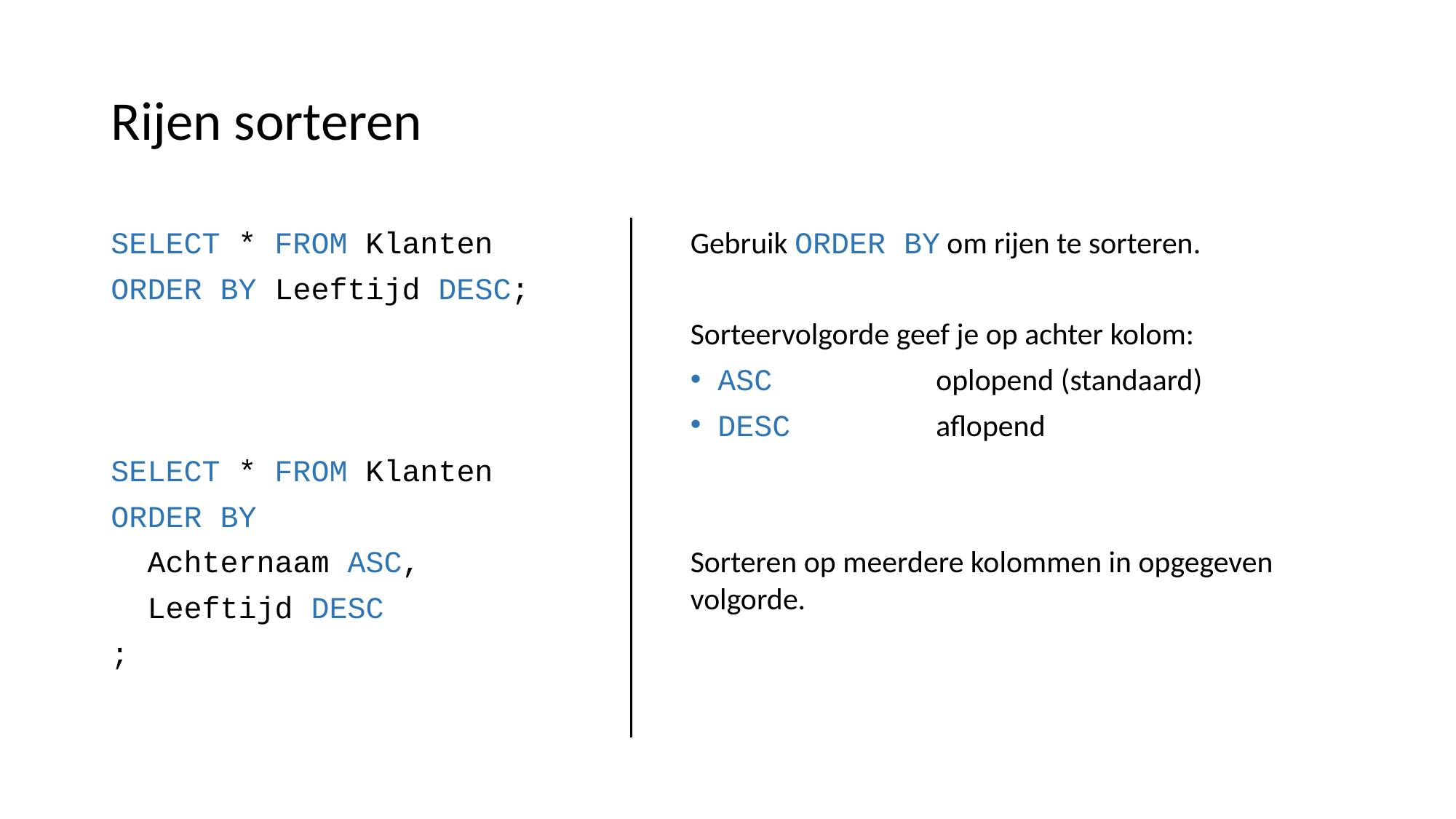

# Rijen sorteren
SELECT * FROM Klanten
ORDER BY Leeftijd DESC;

SELECT * FROM Klanten
ORDER BY
  Achternaam ASC,
  Leeftijd DESC
;

Gebruik ORDER BY om rijen te sorteren.

Sorteervolgorde geef je op achter kolom:
ASC 		oplopend (standaard)
DESC 		aflopend

Sorteren op meerdere kolommen in opgegeven volgorde.